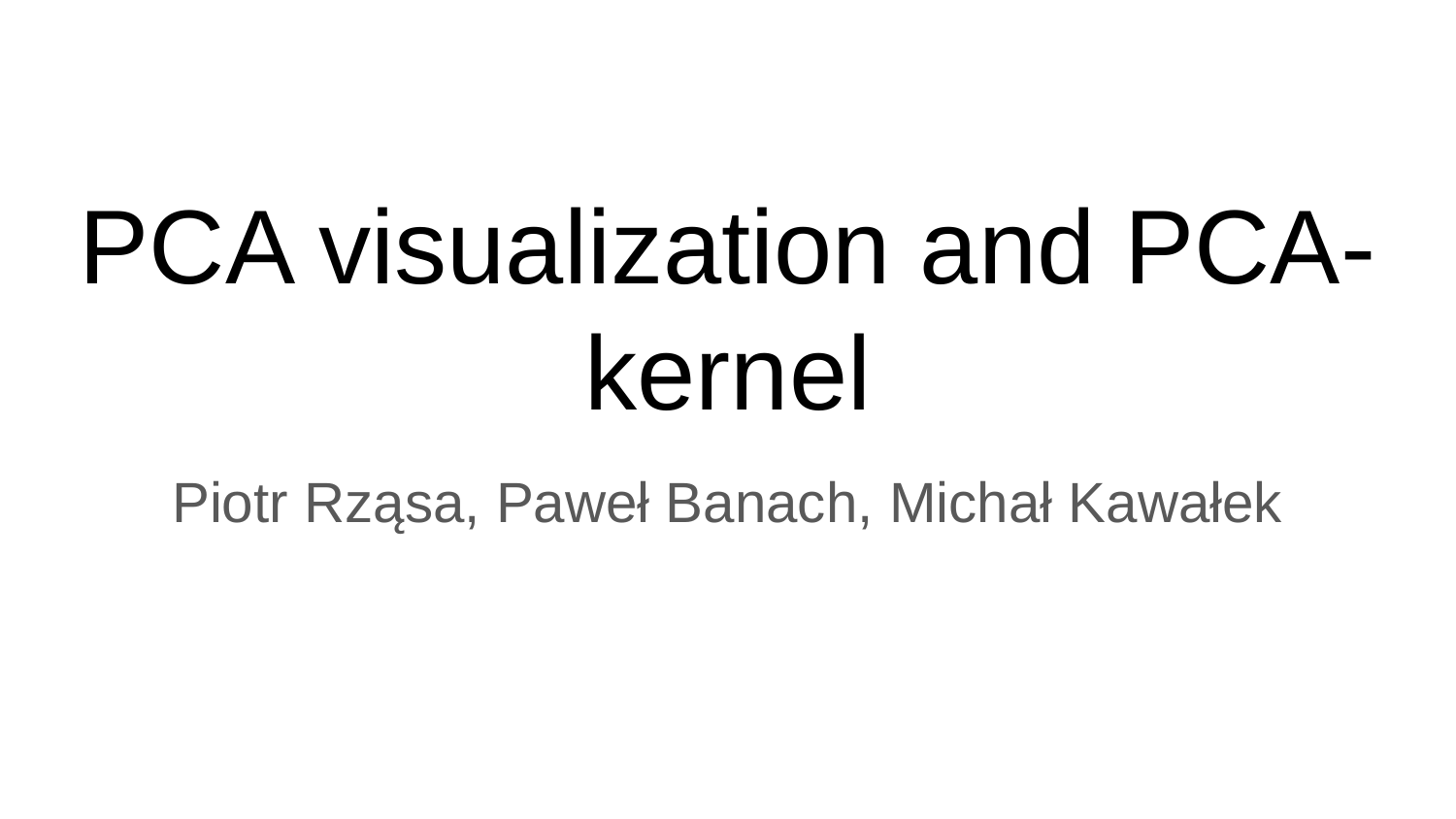

# PCA visualization and PCA-kernel
Piotr Rząsa, Paweł Banach, Michał Kawałek